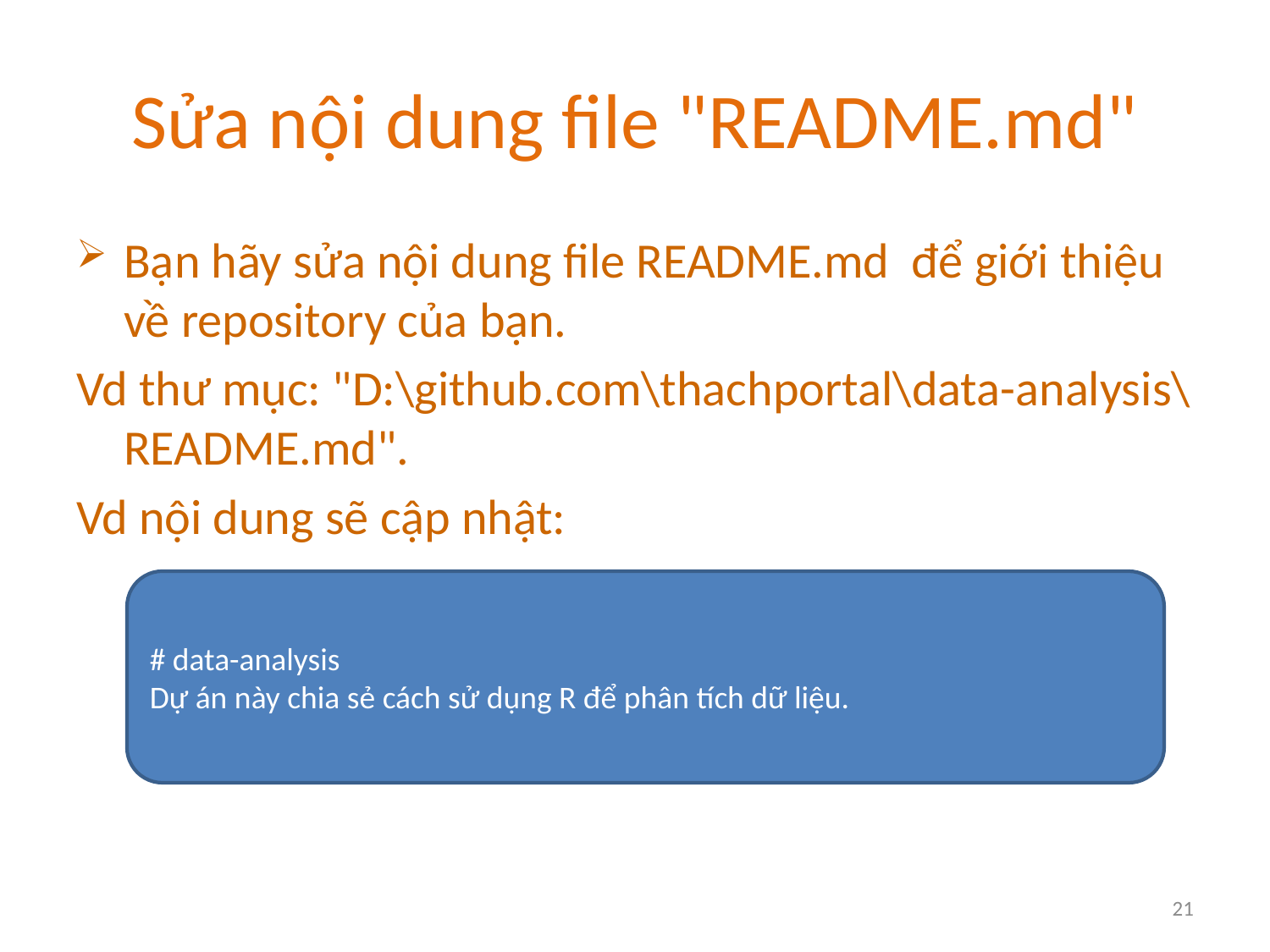

# Sửa nội dung file "README.md"
Bạn hãy sửa nội dung file README.md  để giới thiệu về repository của bạn.
Vd thư mục: "D:\github.com\thachportal\data-analysis\README.md".
Vd nội dung sẽ cập nhật:
# data-analysis
Dự án này chia sẻ cách sử dụng R để phân tích dữ liệu.
21